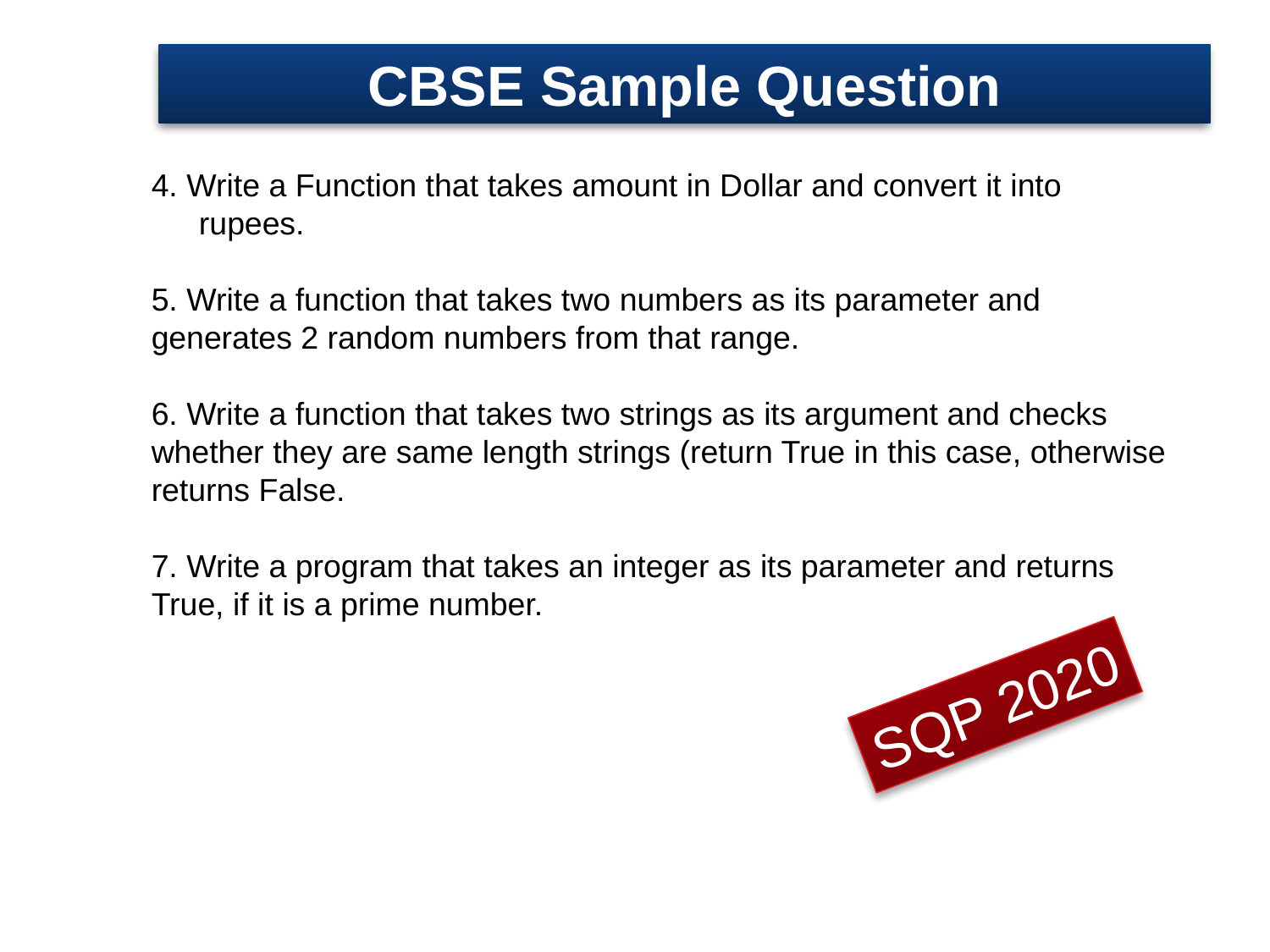

# CBSE Sample Question
4. Write a Function that takes amount in Dollar and convert it into rupees.

5. Write a function that takes two numbers as its parameter and    generates 2 random numbers from that range.

6. Write a function that takes two strings as its argument and checks whether they are same length strings (return True in this case, otherwise returns False.

7. Write a program that takes an integer as its parameter and returns True, if it is a prime number.
SQP 2020